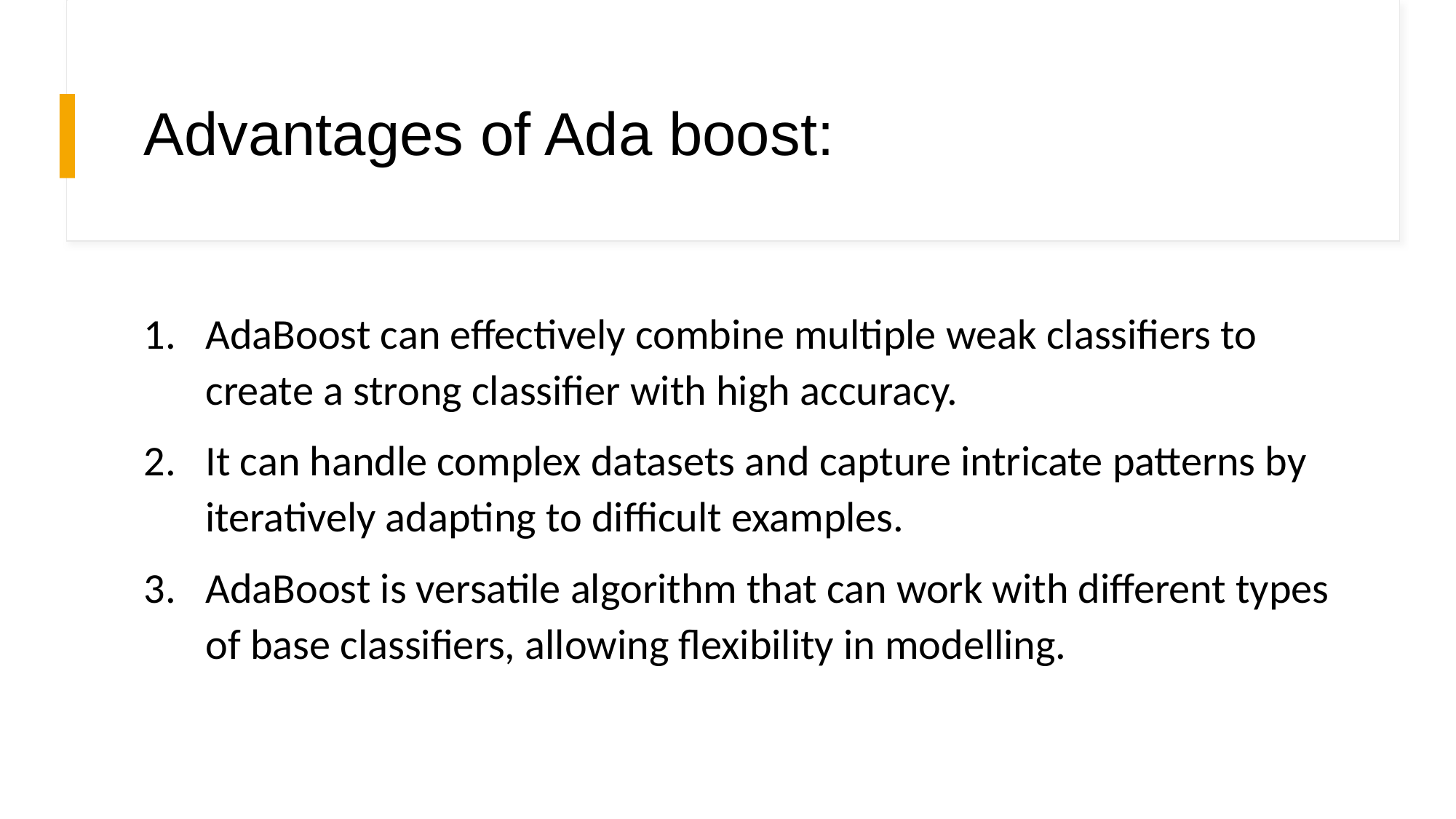

# Advantages of Ada boost:
AdaBoost can effectively combine multiple weak classifiers to create a strong classifier with high accuracy.
It can handle complex datasets and capture intricate patterns by iteratively adapting to difficult examples.
AdaBoost is versatile algorithm that can work with different types of base classifiers, allowing flexibility in modelling.